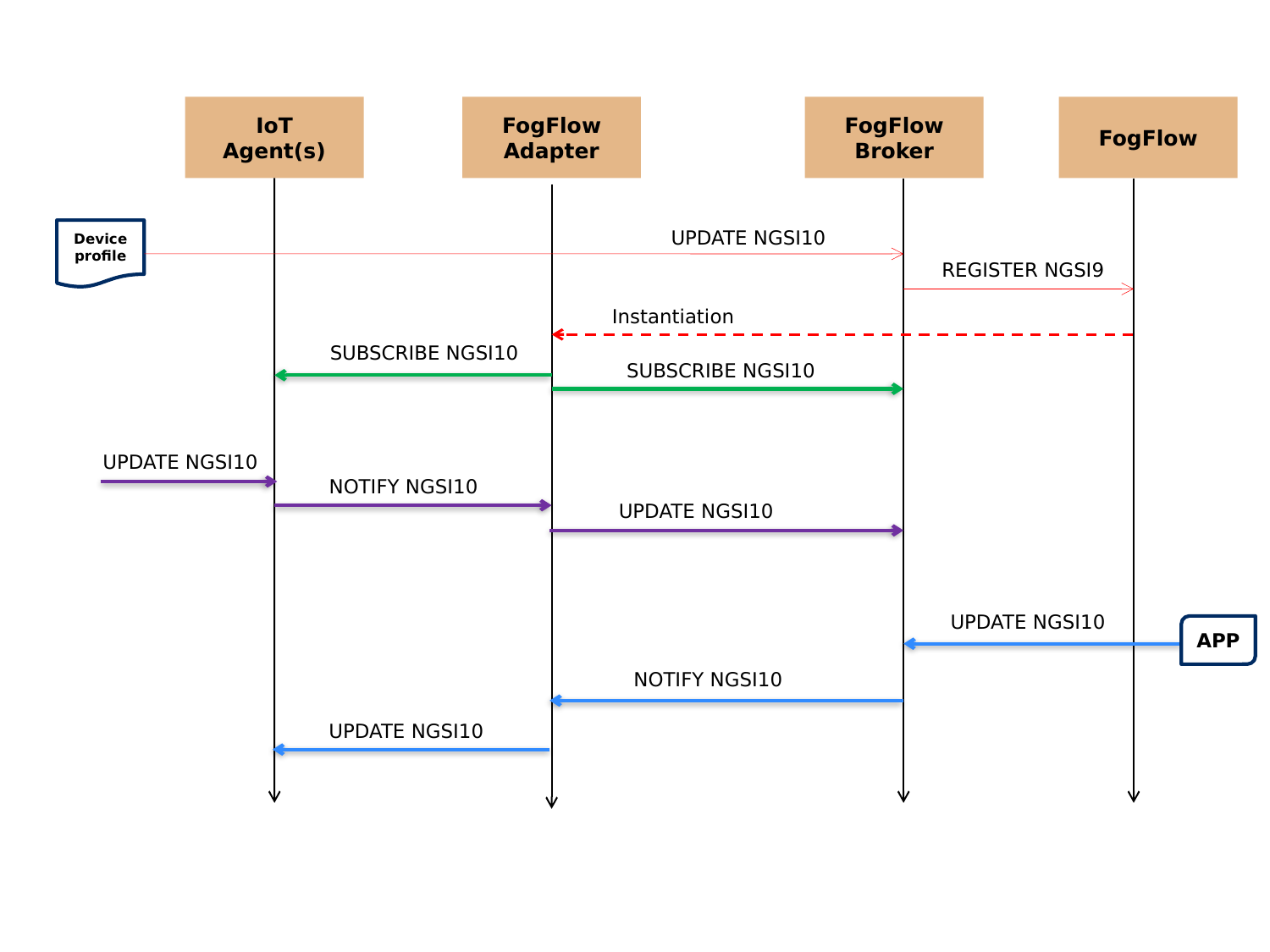

IoT
Agent(s)
FogFlow Adapter
FogFlow Broker
FogFlow
UPDATE NGSI10
Device profile
REGISTER NGSI9
Instantiation
SUBSCRIBE NGSI10
SUBSCRIBE NGSI10
UPDATE NGSI10
NOTIFY NGSI10
UPDATE NGSI10
UPDATE NGSI10
APP
NOTIFY NGSI10
UPDATE NGSI10